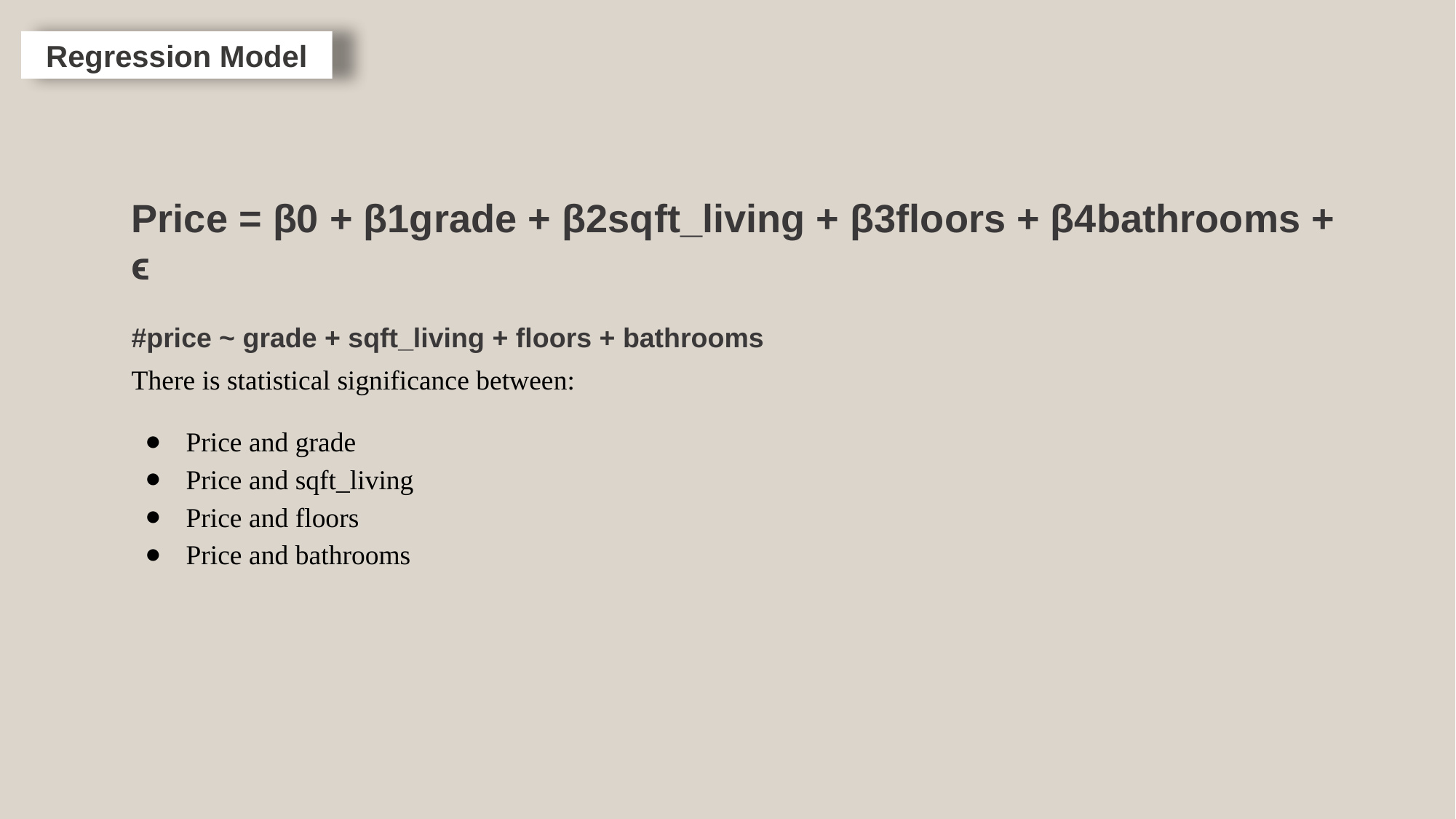

Regression Model
Price = β0 + β1grade + β2sqft_living + β3floors + β4bathrooms + ϵ

#price ~ grade + sqft_living + floors + bathrooms
There is statistical significance between:
Price and grade
Price and sqft_living
Price and floors
Price and bathrooms